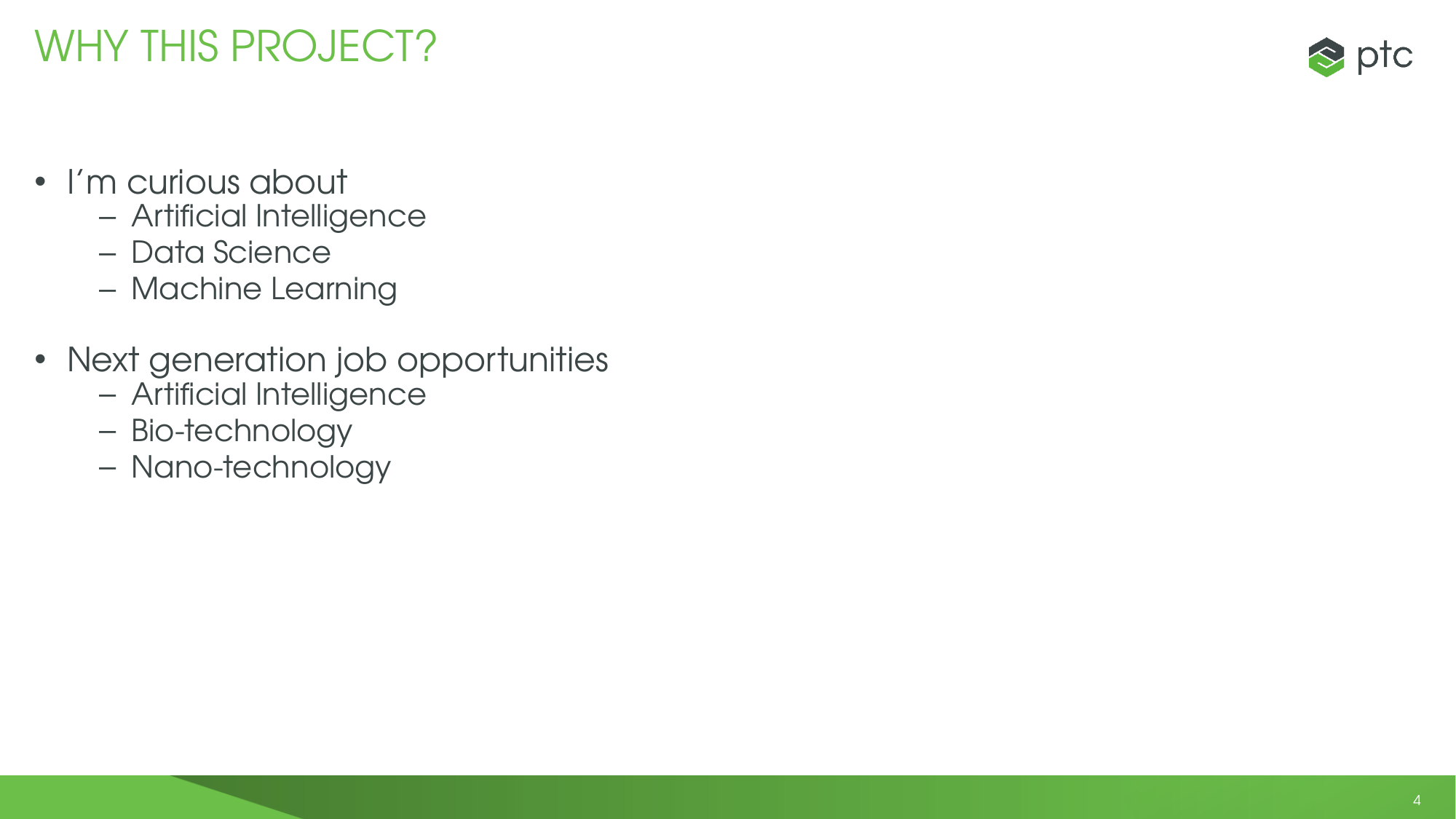

# Why this project?
I’m curious about
Artificial Intelligence
Data Science
Machine Learning
Next generation job opportunities
Artificial Intelligence
Bio-technology
Nano-technology